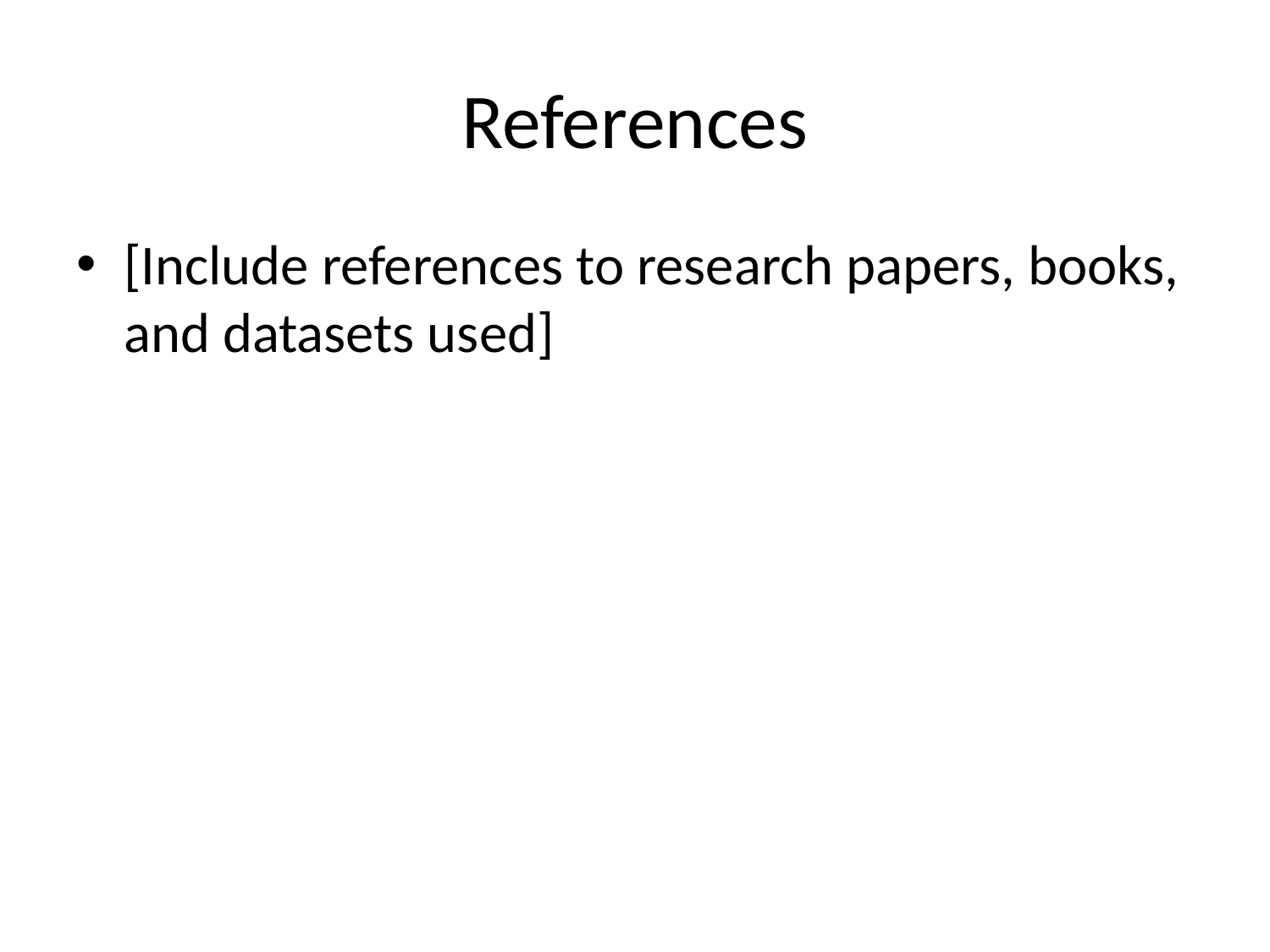

# References
[Include references to research papers, books, and datasets used]